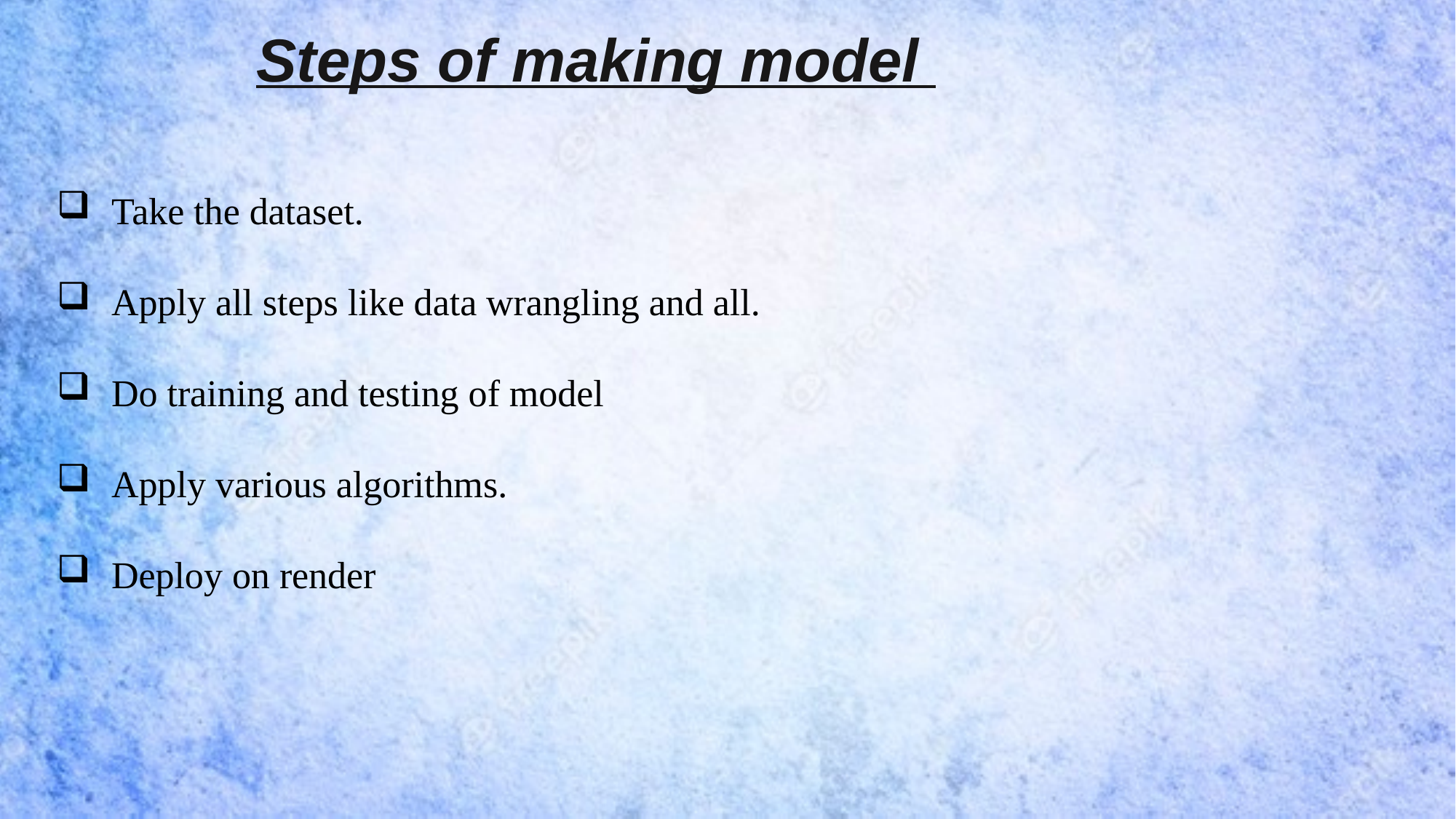

Steps of making model
Take the dataset.

Apply all steps like data wrangling and all.

Do training and testing of model

Apply various algorithms.

Deploy on render